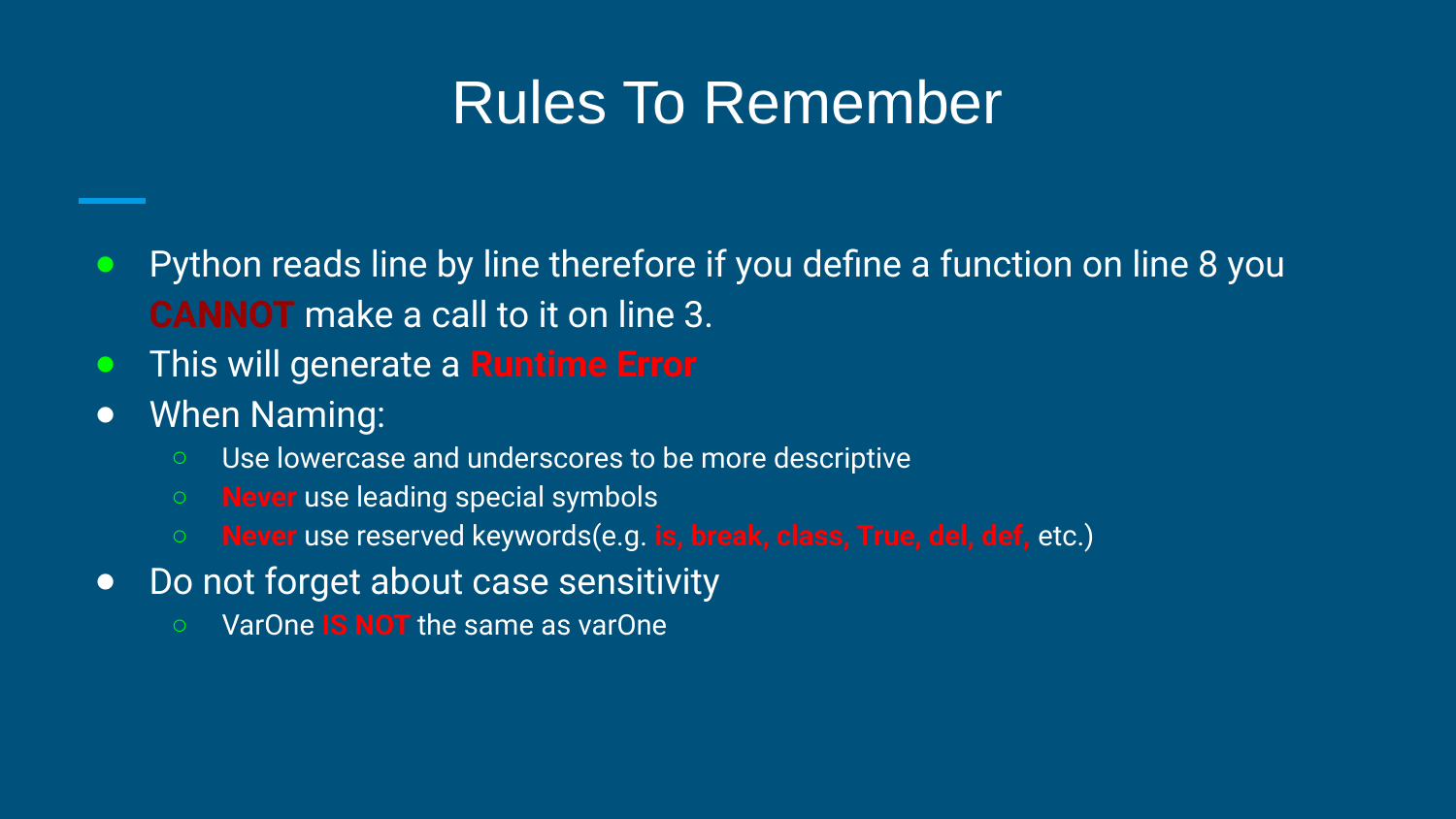

# Rules To Remember
Python reads line by line therefore if you define a function on line 8 you CANNOT make a call to it on line 3.
This will generate a Runtime Error
When Naming:
Use lowercase and underscores to be more descriptive
Never use leading special symbols
Never use reserved keywords(e.g. is, break, class, True, del, def, etc.)
Do not forget about case sensitivity
VarOne IS NOT the same as varOne